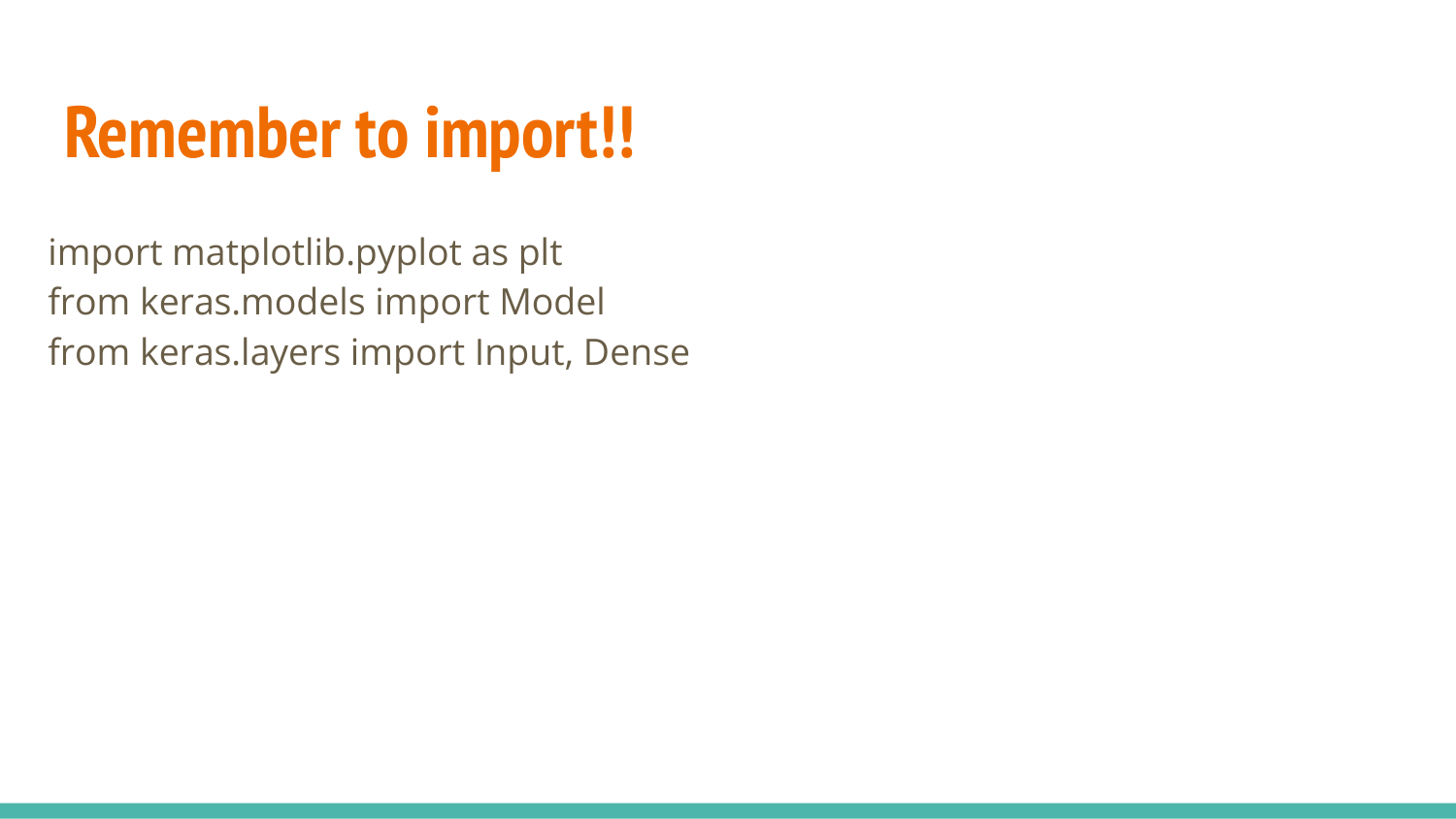

# Remember to import!!
import matplotlib.pyplot as plt
from keras.models import Model
from keras.layers import Input, Dense